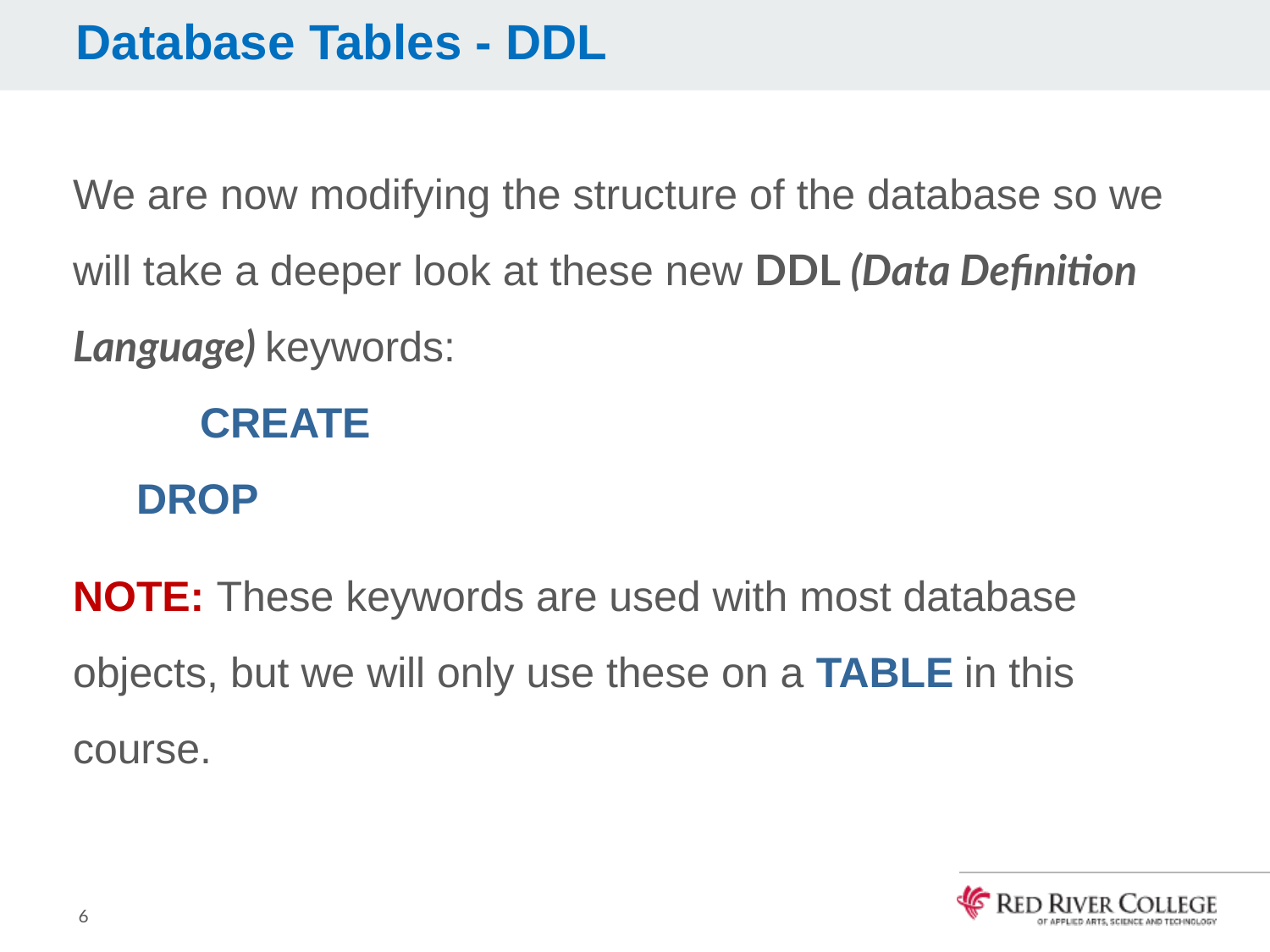

# Database Tables - DDL
We are now modifying the structure of the database so we will take a deeper look at these new DDL (Data Definition Language) keywords:
	CREATE
DROP
NOTE: These keywords are used with most database objects, but we will only use these on a TABLE in this course.
6